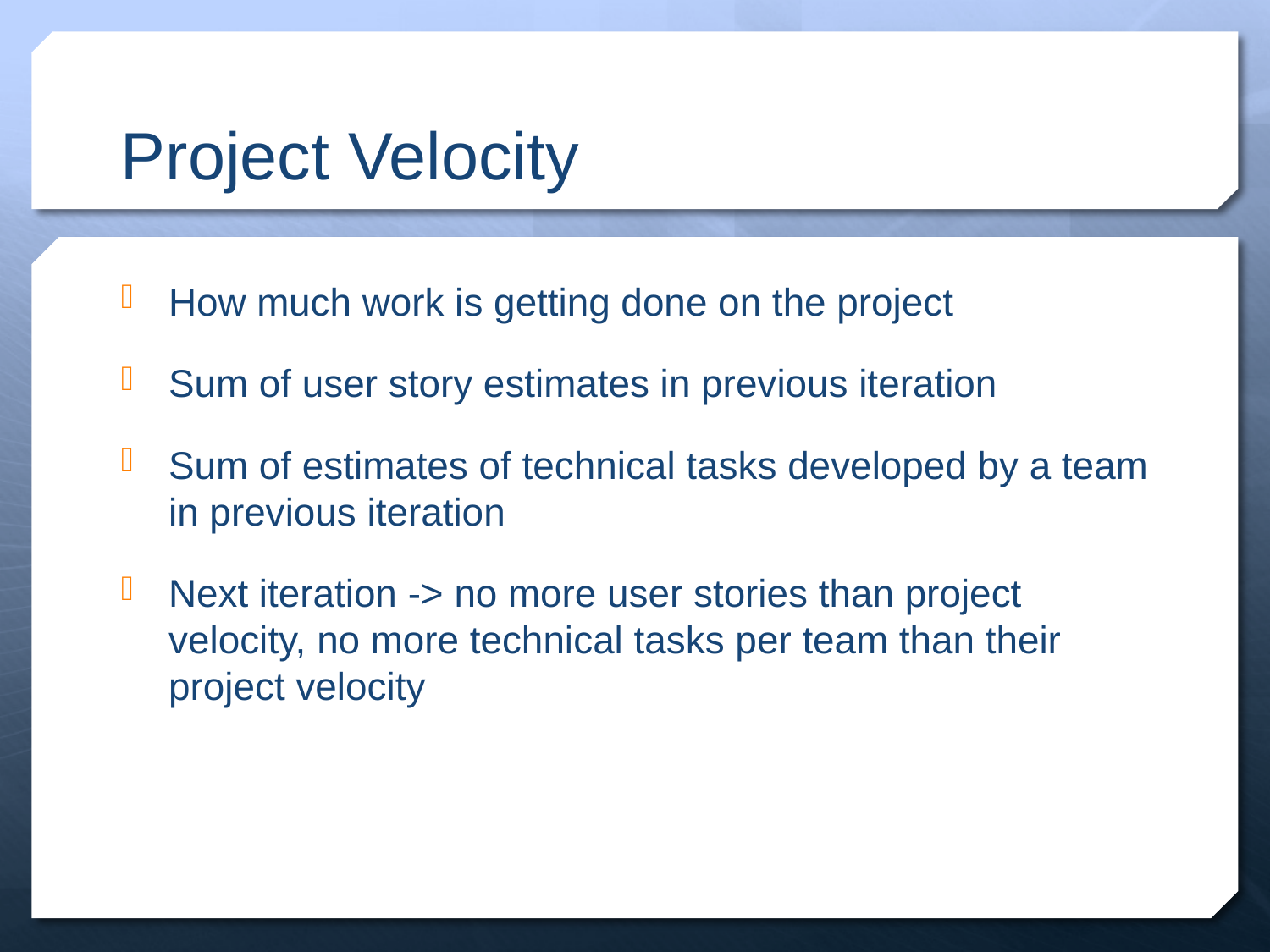

# Project Velocity
How much work is getting done on the project
Sum of user story estimates in previous iteration
Sum of estimates of technical tasks developed by a team in previous iteration
Next iteration -> no more user stories than project velocity, no more technical tasks per team than their project velocity